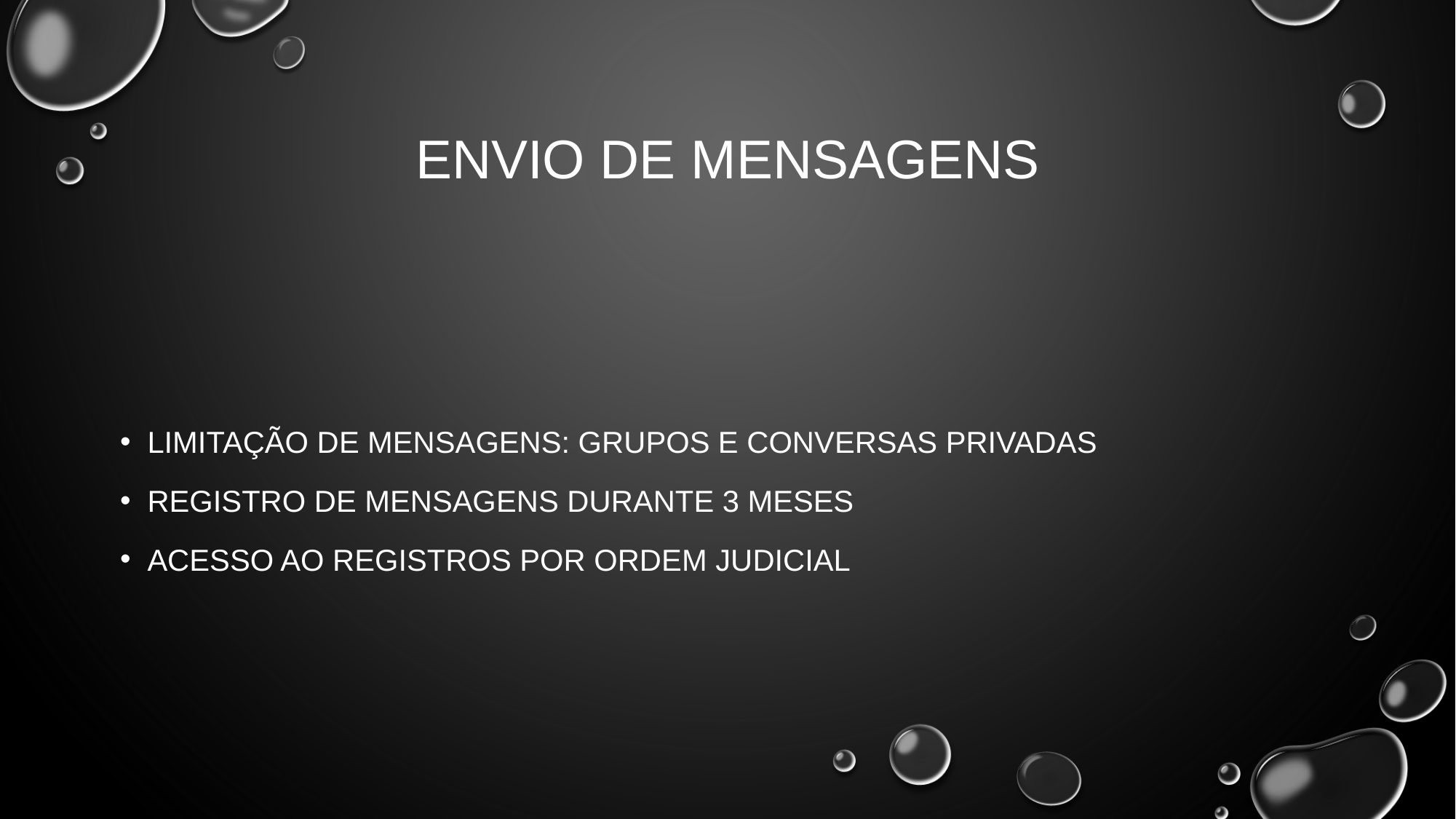

# Envio de mensagens
Limitação de mensagens: grupos e conversas privadas
Registro de mensagens durante 3 meses
Acesso ao registros por ordem judicial